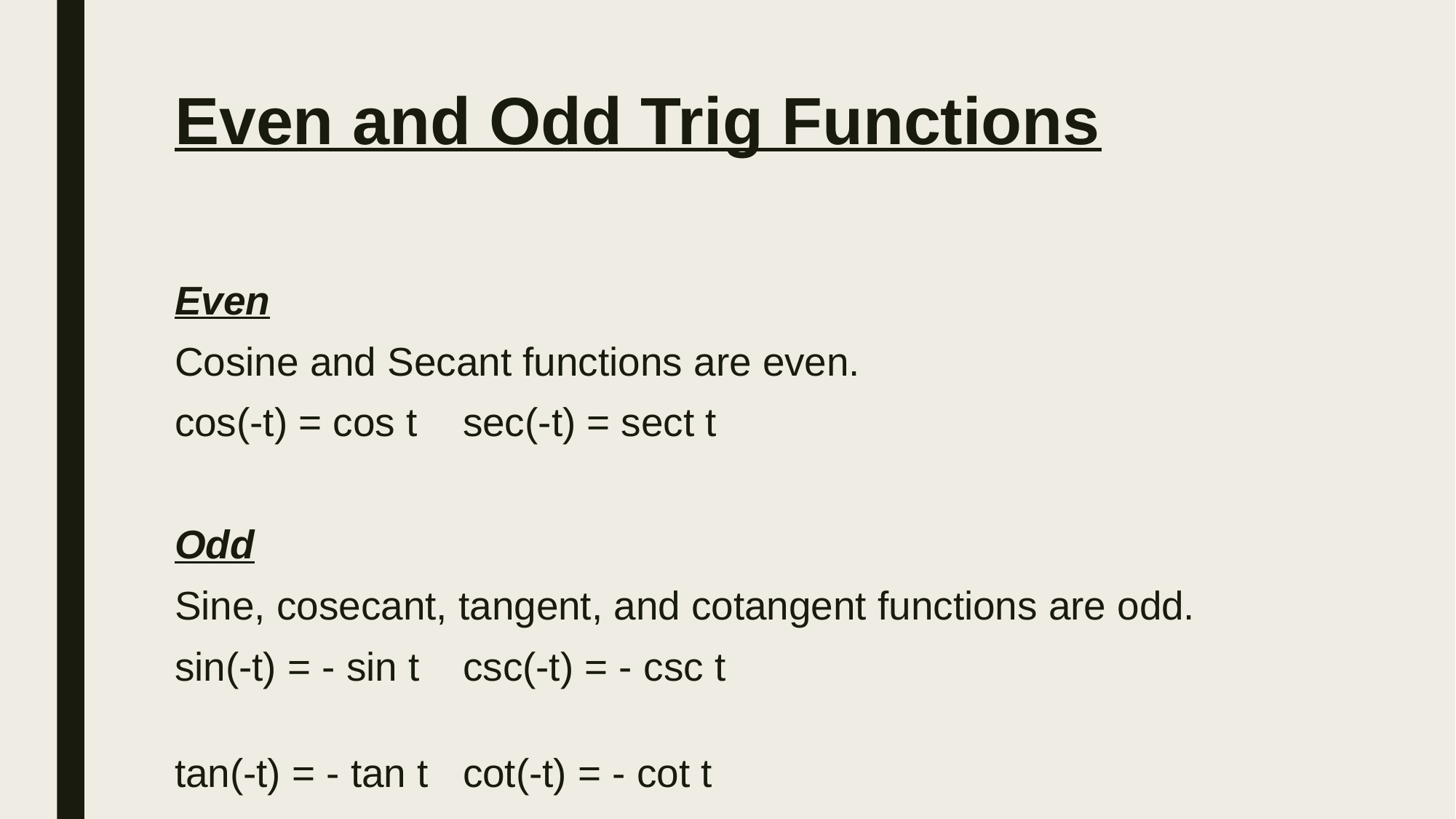

# Even and Odd Trig Functions
Even
Cosine and Secant functions are even.
cos(-t) = cos t				sec(-t) = sect t

Odd
Sine, cosecant, tangent, and cotangent functions are odd.
sin(-t) = - sin t				csc(-t) = - csc t
tan(-t) = - tan t				cot(-t) = - cot t